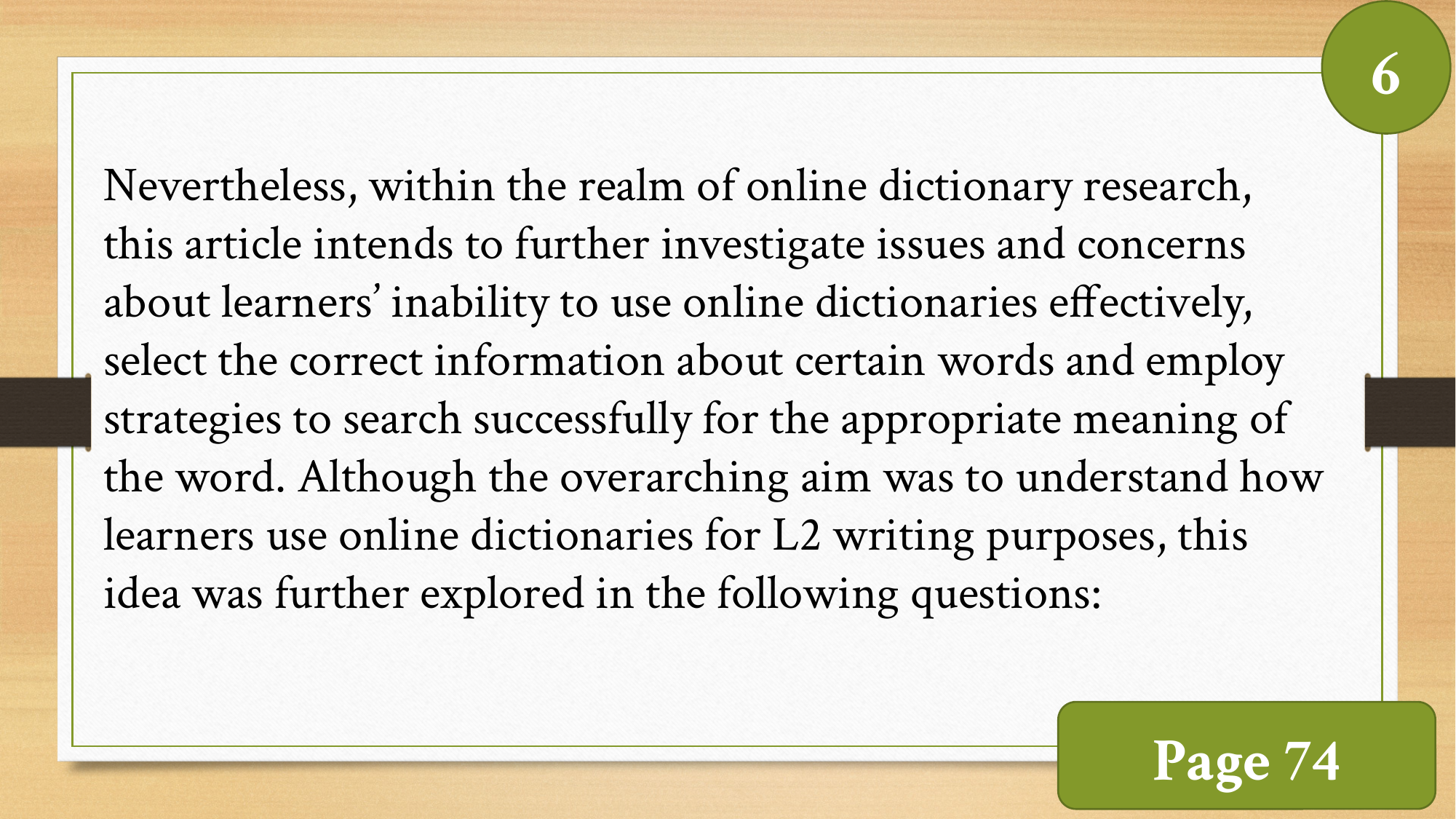

6
Nevertheless, within the realm of online dictionary research, this article intends to further investigate issues and concerns about learners’ inability to use online dictionaries effectively, select the correct information about certain words and employ strategies to search successfully for the appropriate meaning of the word. Although the overarching aim was to understand how learners use online dictionaries for L2 writing purposes, this idea was further explored in the following questions:
Page 74